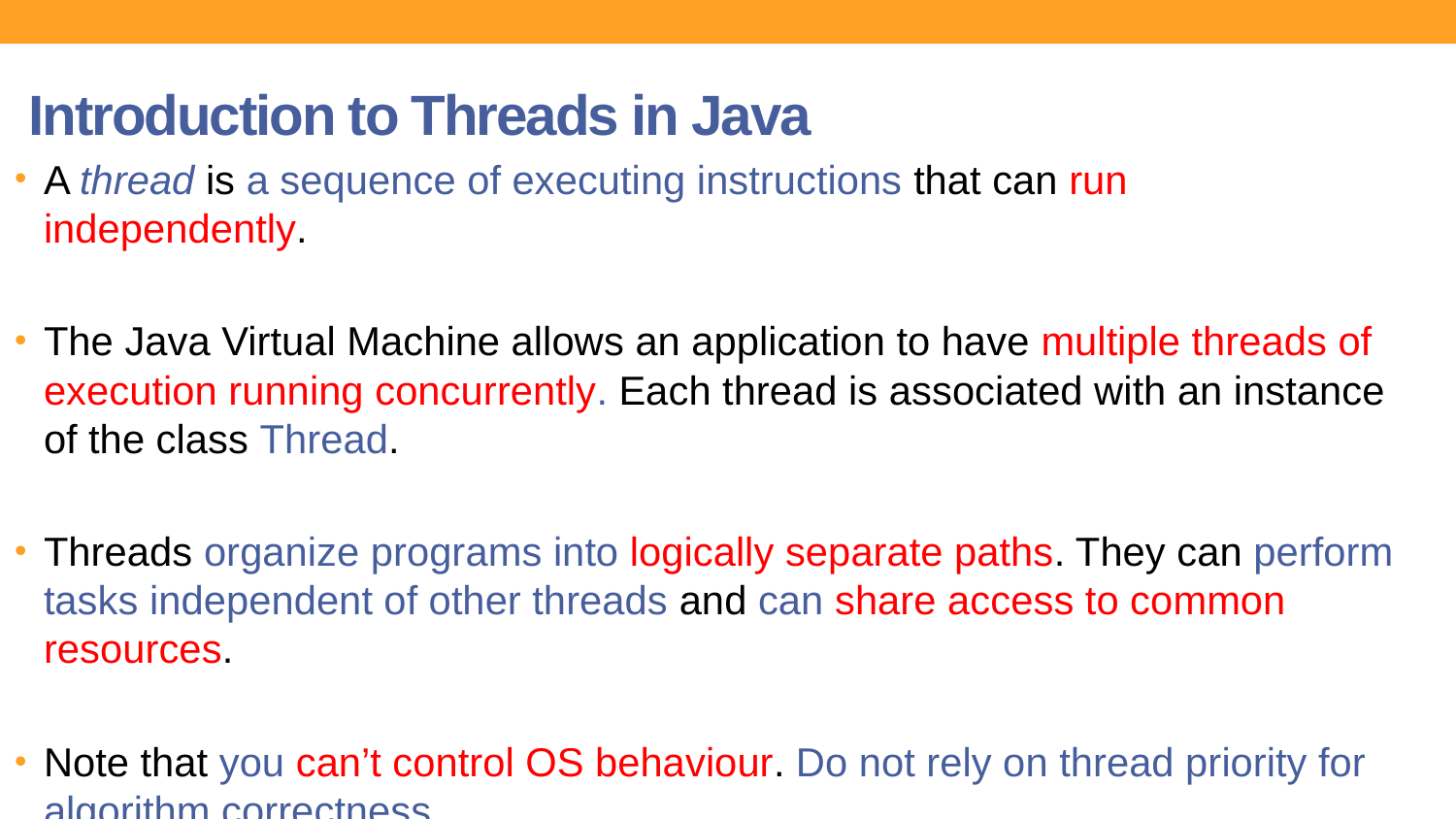

Introduction to Threads in Java
A thread is a sequence of executing instructions that can run independently.

The Java Virtual Machine allows an application to have multiple threads of execution running concurrently. Each thread is associated with an instance of the class Thread.

Threads organize programs into logically separate paths. They can perform tasks independent of other threads and can share access to common resources.

Note that you can’t control OS behaviour. Do not rely on thread priority for algorithm correctness.